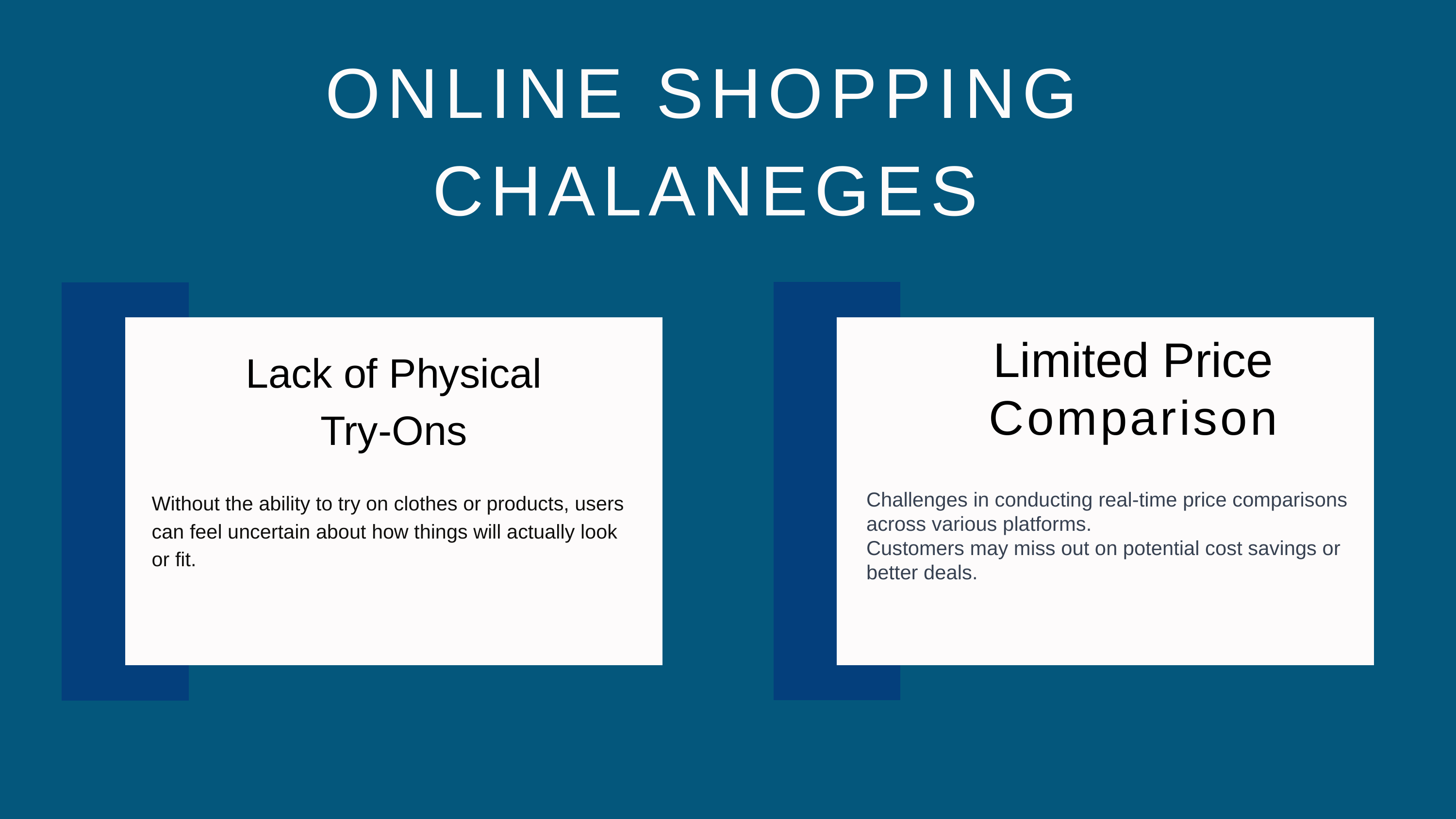

ONLINE SHOPPING CHALANEGES

Limited Price Comparison

Lack of Physical Try-Ons

Challenges in conducting real-time price comparisons across various platforms.
Customers may miss out on potential cost savings or better deals.

Without the ability to try on clothes or products, users can feel uncertain about how things will actually look or fit.